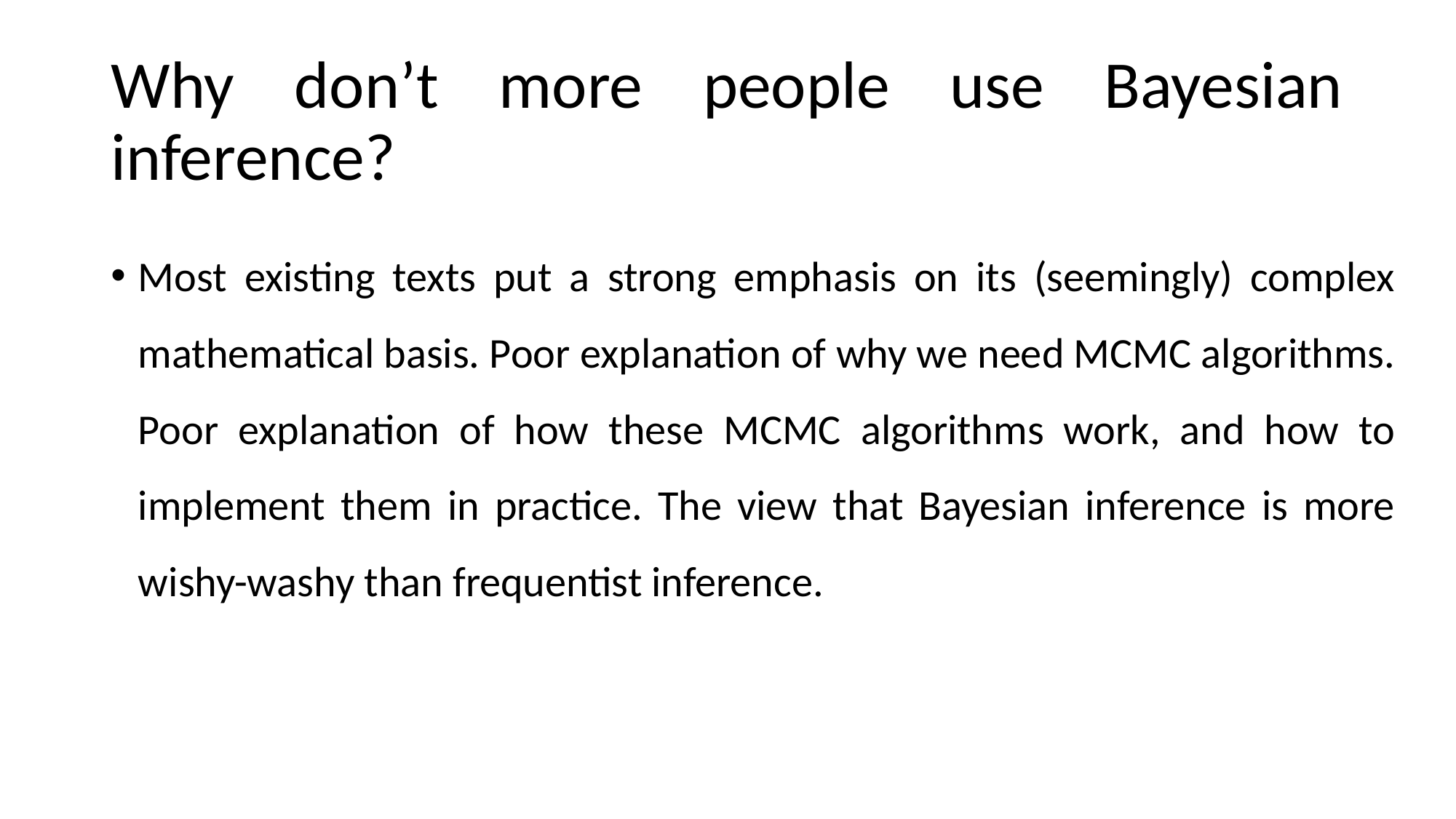

# Why don’t more people use Bayesian inference?
Most existing texts put a strong emphasis on its (seemingly) complex mathematical basis. Poor explanation of why we need MCMC algorithms. Poor explanation of how these MCMC algorithms work, and how to implement them in practice. The view that Bayesian inference is more wishy-washy than frequentist inference.